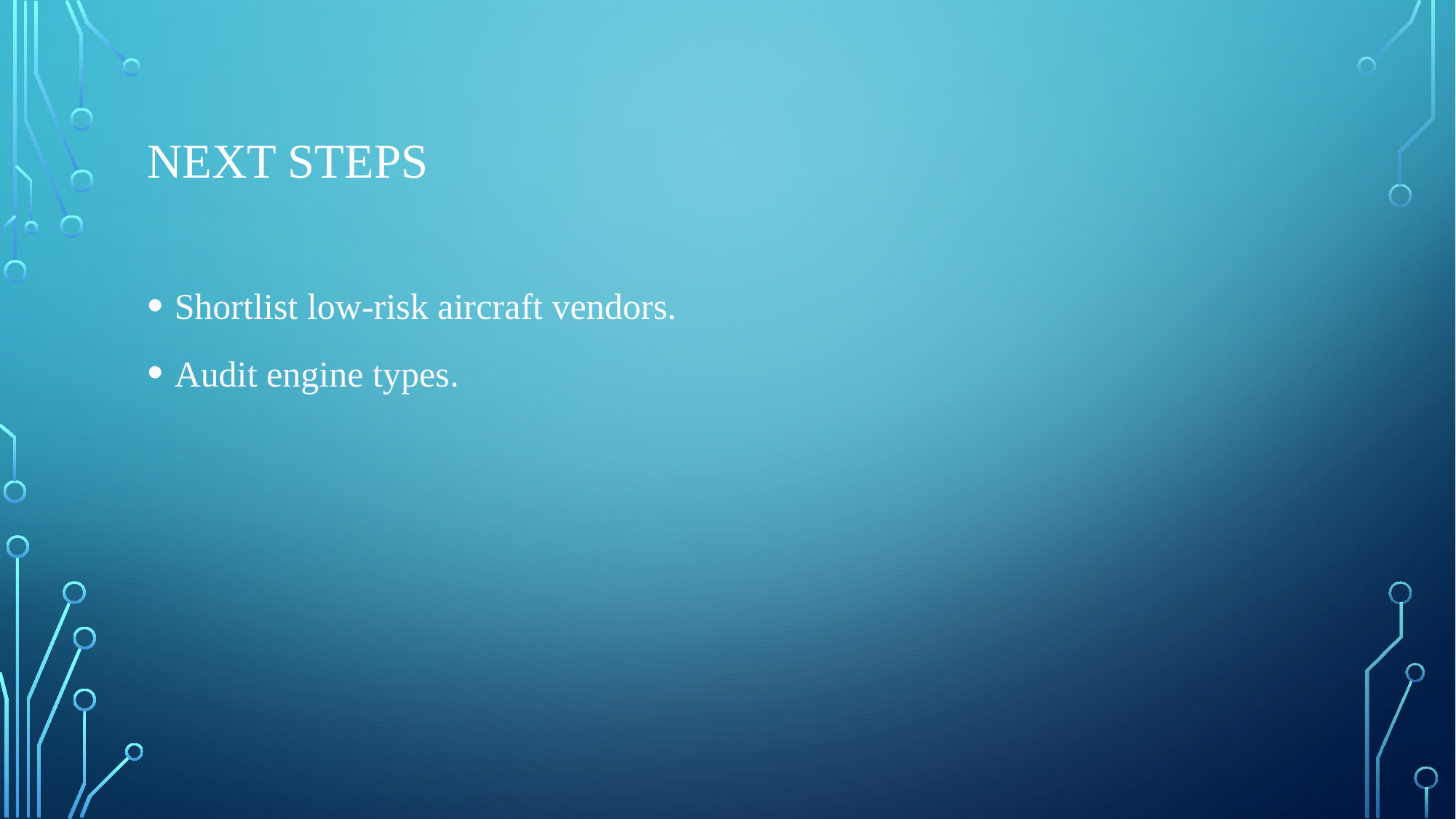

# Next steps
Shortlist low-risk aircraft vendors.
Audit engine types.